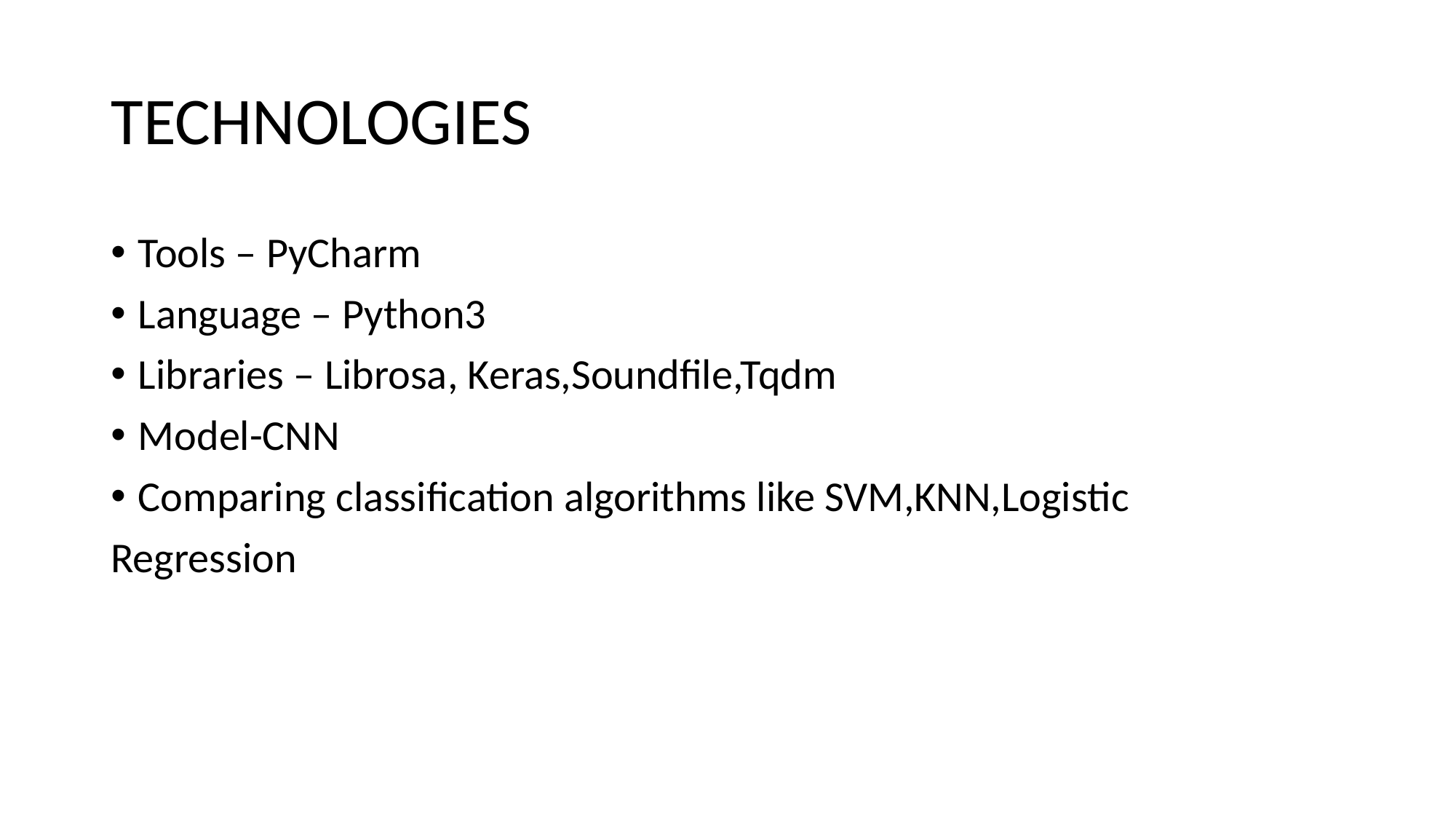

# TECHNOLOGIES

Tools – PyCharm
Language – Python3
Libraries – Librosa, Keras,Soundfile,Tqdm
Model-CNN
Comparing classification algorithms like SVM,KNN,Logistic
Regression